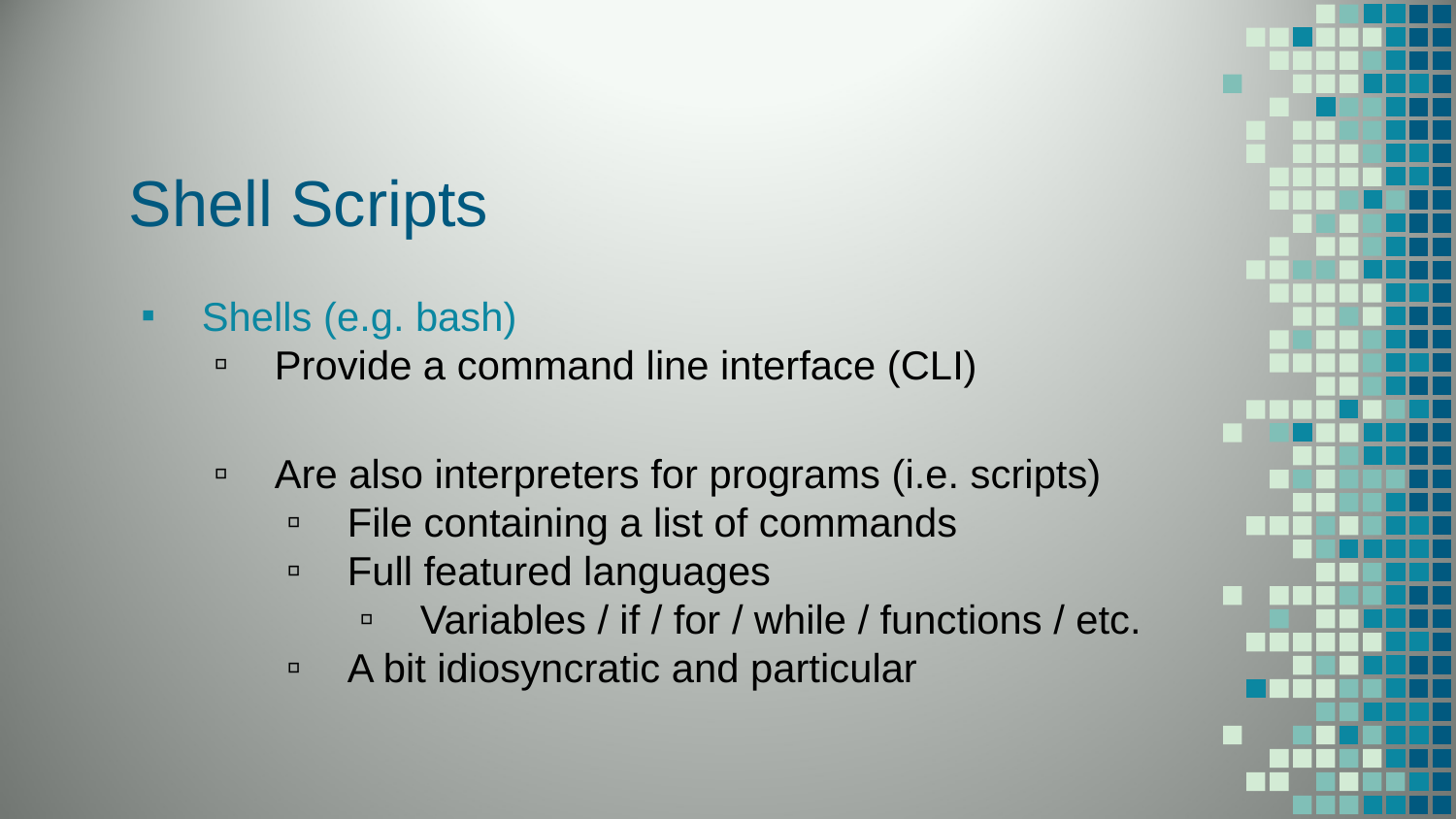

# Shell Scripts
Shells (e.g. bash)
Provide a command line interface (CLI)

Are also interpreters for programs (i.e. scripts)
File containing a list of commands
Full featured languages
Variables / if / for / while / functions / etc.
A bit idiosyncratic and particular